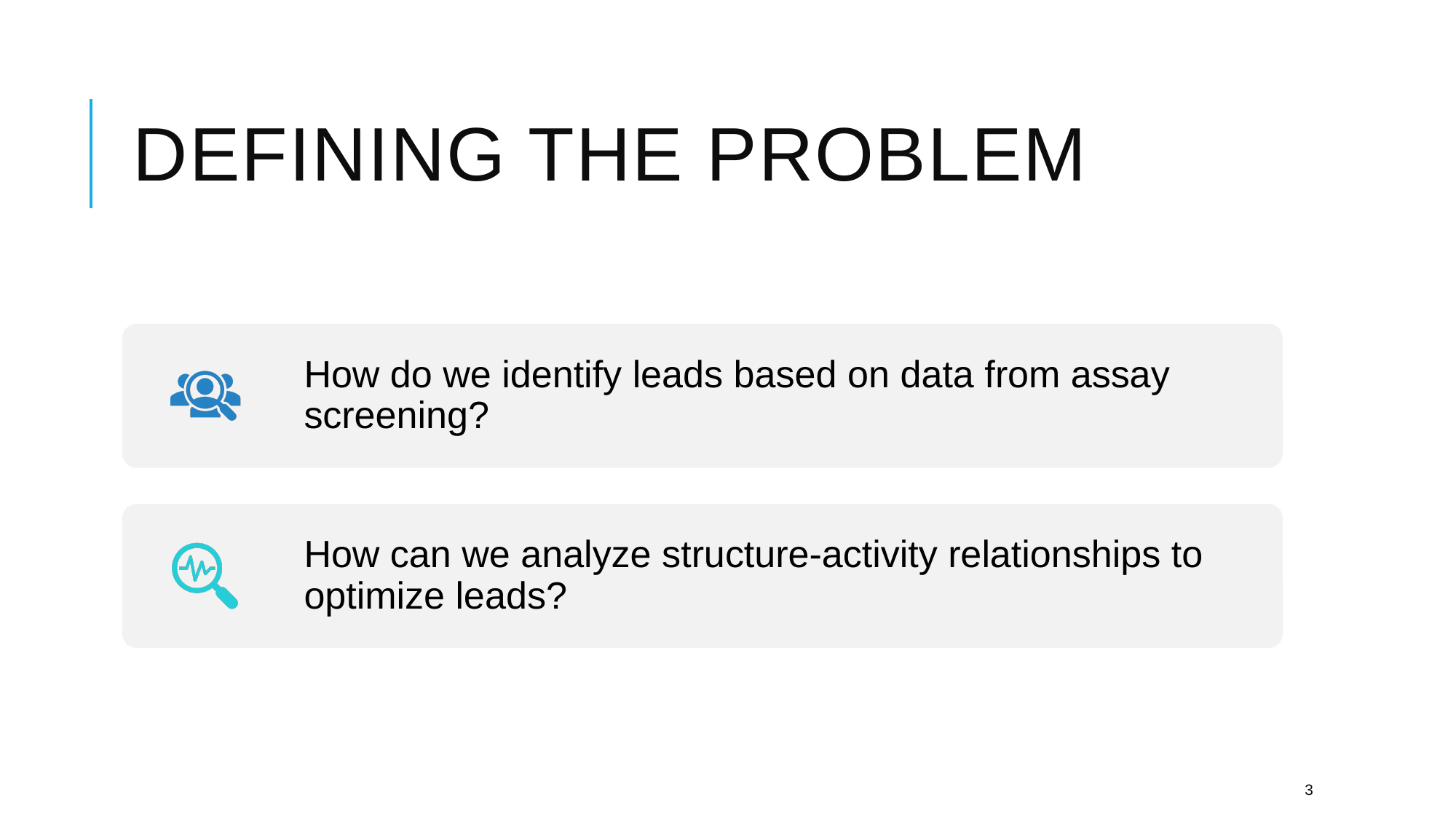

# Defining the Problem
How do we identify leads based on data from assay screening?
How can we analyze structure-activity relationships to optimize leads?
3